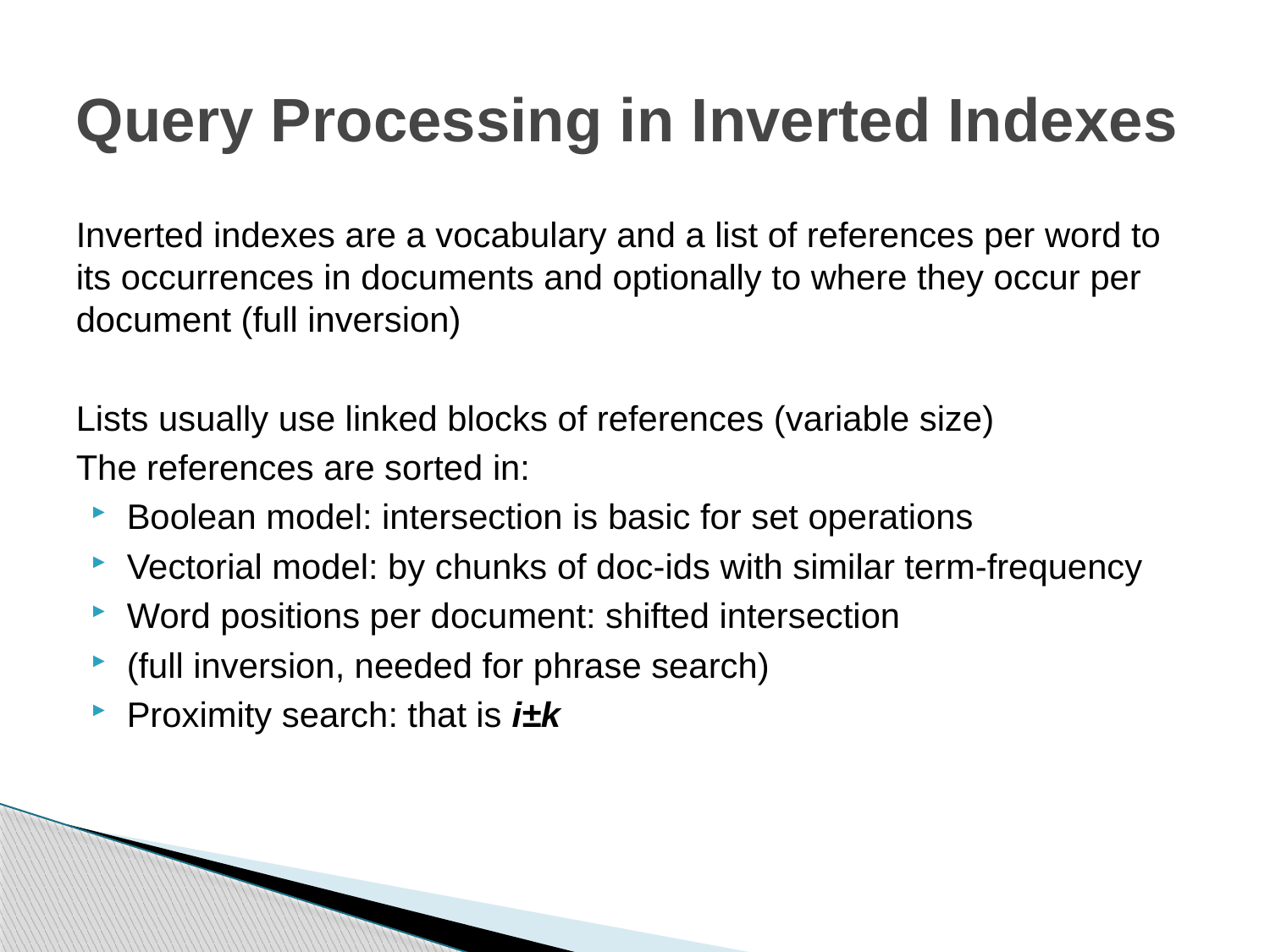

# Query Processing in Inverted Indexes
Inverted indexes are a vocabulary and a list of references per word to its occurrences in documents and optionally to where they occur per document (full inversion)

Lists usually use linked blocks of references (variable size)
The references are sorted in:
Boolean model: intersection is basic for set operations
Vectorial model: by chunks of doc-ids with similar term-frequency
Word positions per document: shifted intersection
(full inversion, needed for phrase search)
Proximity search: that is i±k